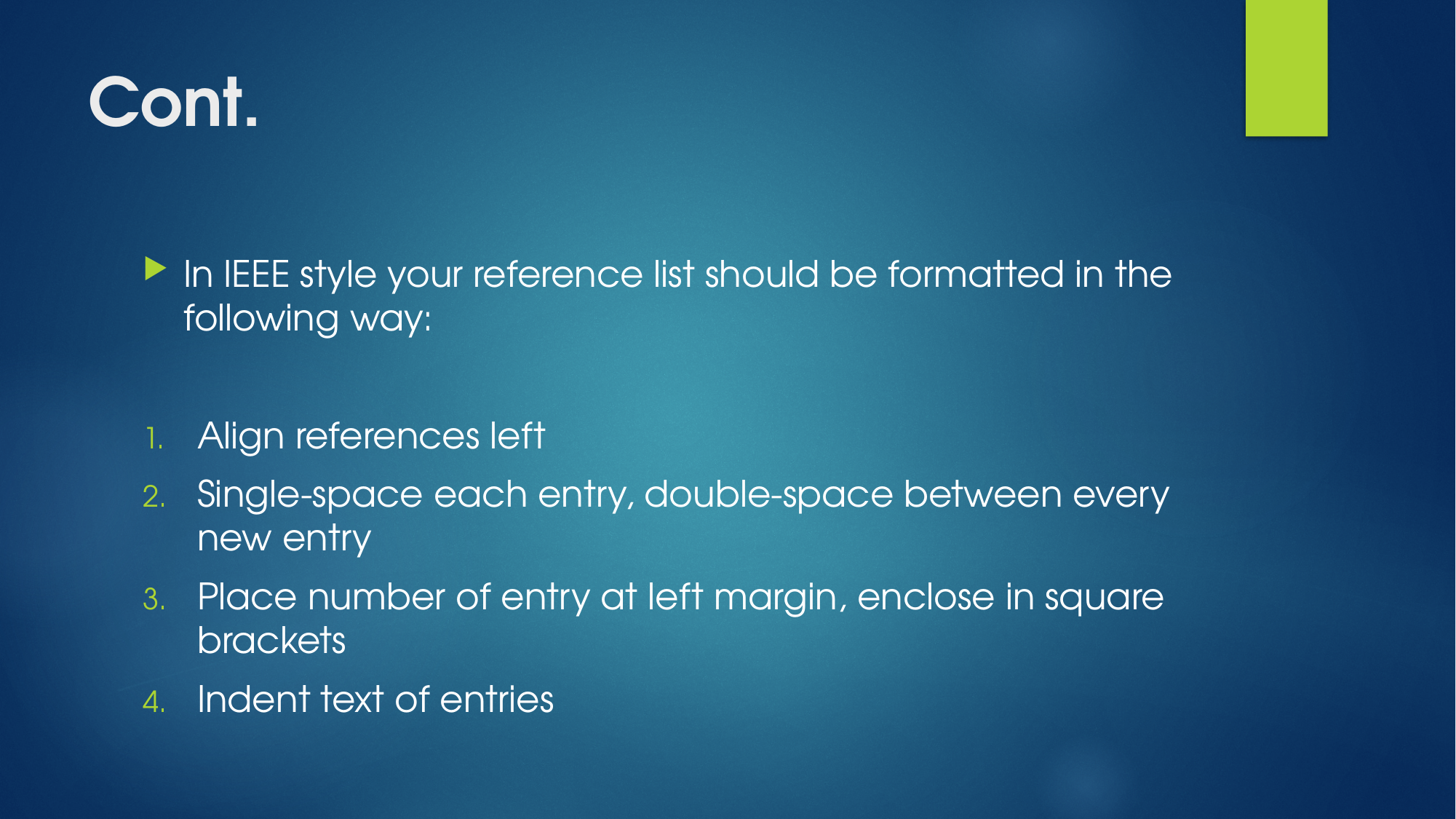

# Cont.
In IEEE style your reference list should be formatted in the following way:

Align references left
Single-space each entry, double-space between every new entry
Place number of entry at left margin, enclose in square brackets
Indent text of entries